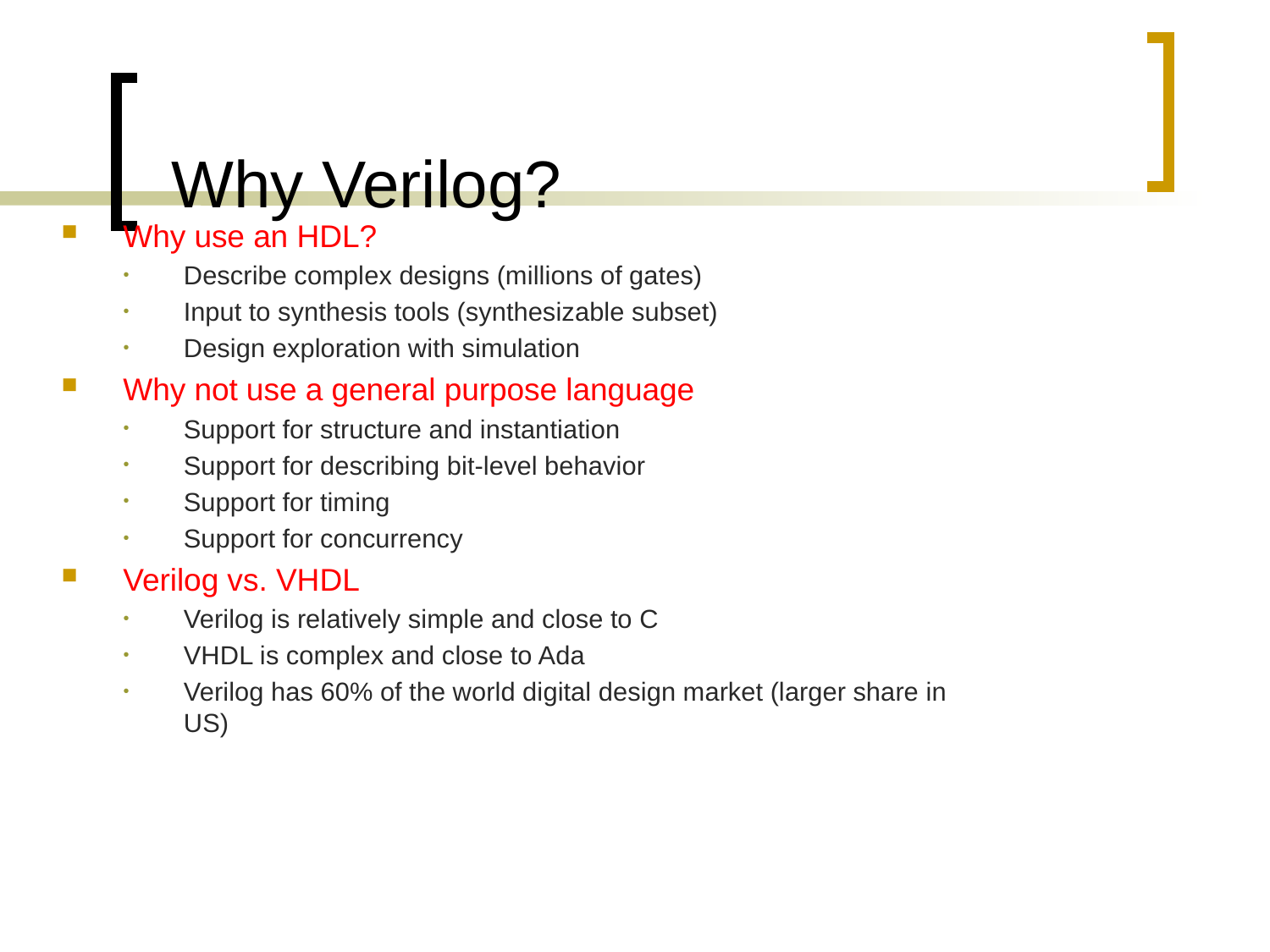

# Why Verilog?
Why use an HDL?
Describe complex designs (millions of gates)
Input to synthesis tools (synthesizable subset)
Design exploration with simulation
Why not use a general purpose language
Support for structure and instantiation
Support for describing bit-level behavior
Support for timing
Support for concurrency
Verilog vs. VHDL
Verilog is relatively simple and close to C
VHDL is complex and close to Ada
Verilog has 60% of the world digital design market (larger share in US)